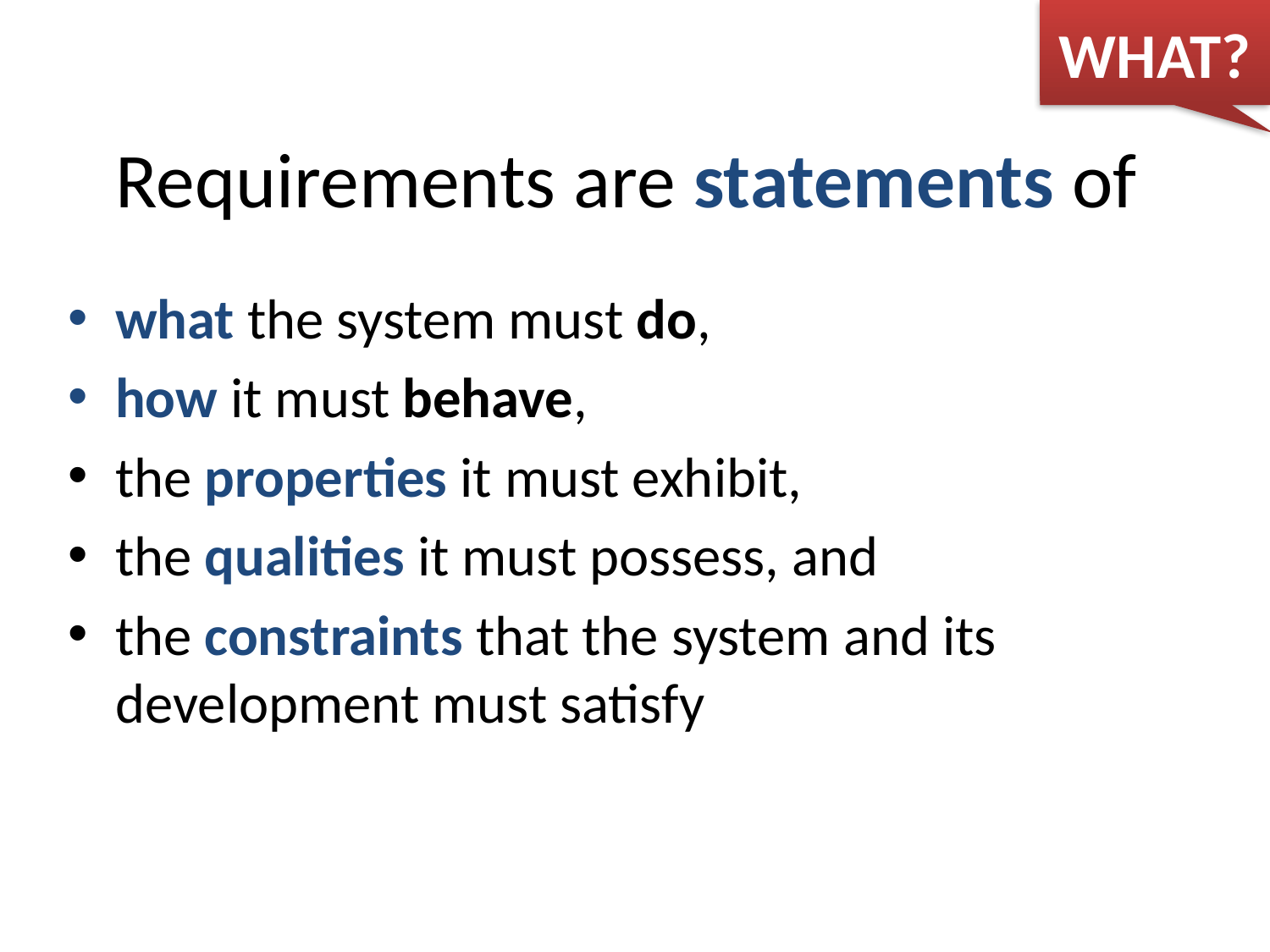

WHAT?

# Requirements are statements of
what the system must do,
how it must behave,
the properties it must exhibit,
the qualities it must possess, and
the constraints that the system and its development must satisfy